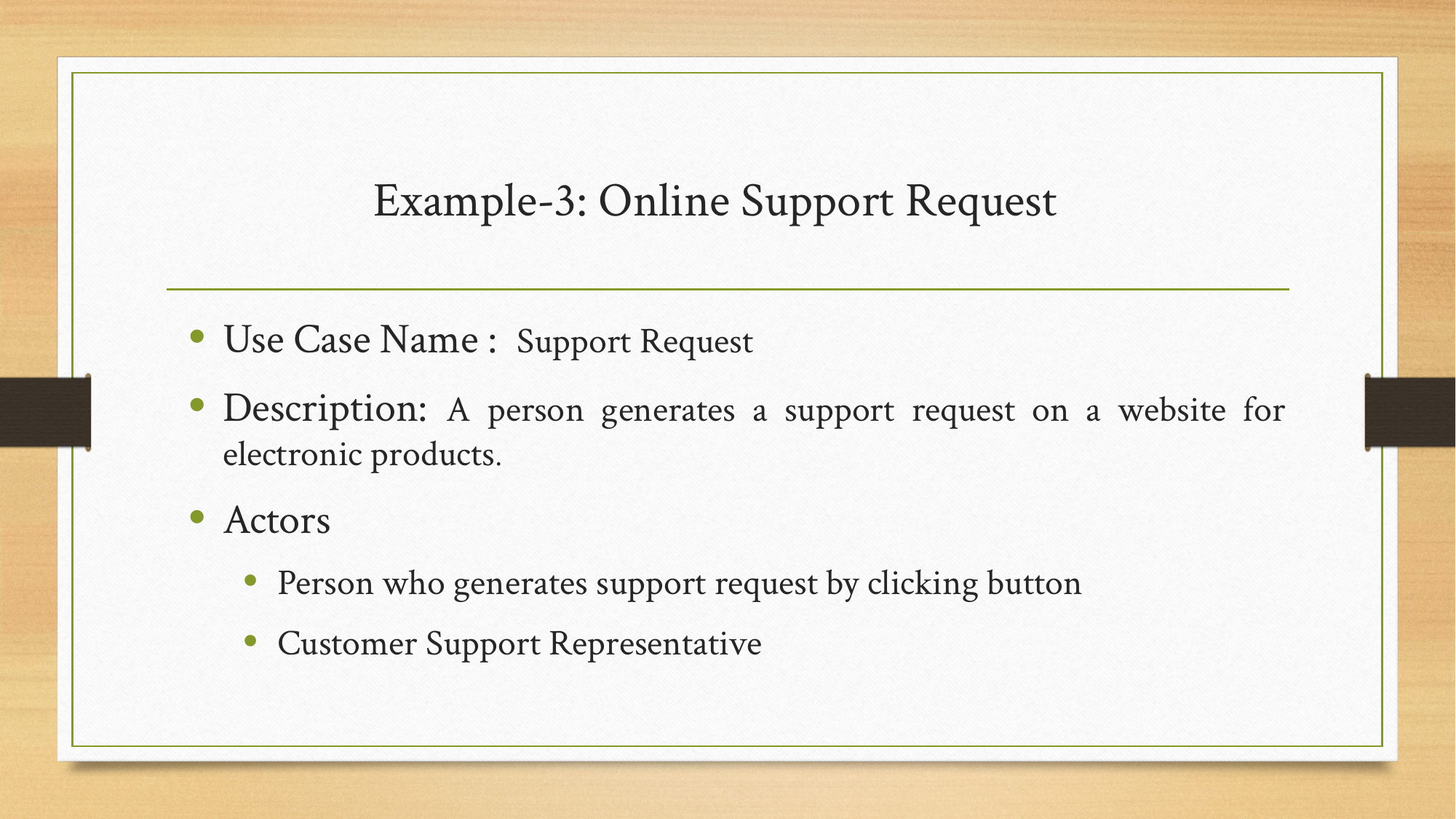

# Example-3: Online Support Request
Use Case Name :  Support Request
Description: A person generates a support request on a website for electronic products.
Actors
Person who generates support request by clicking button
Customer Support Representative